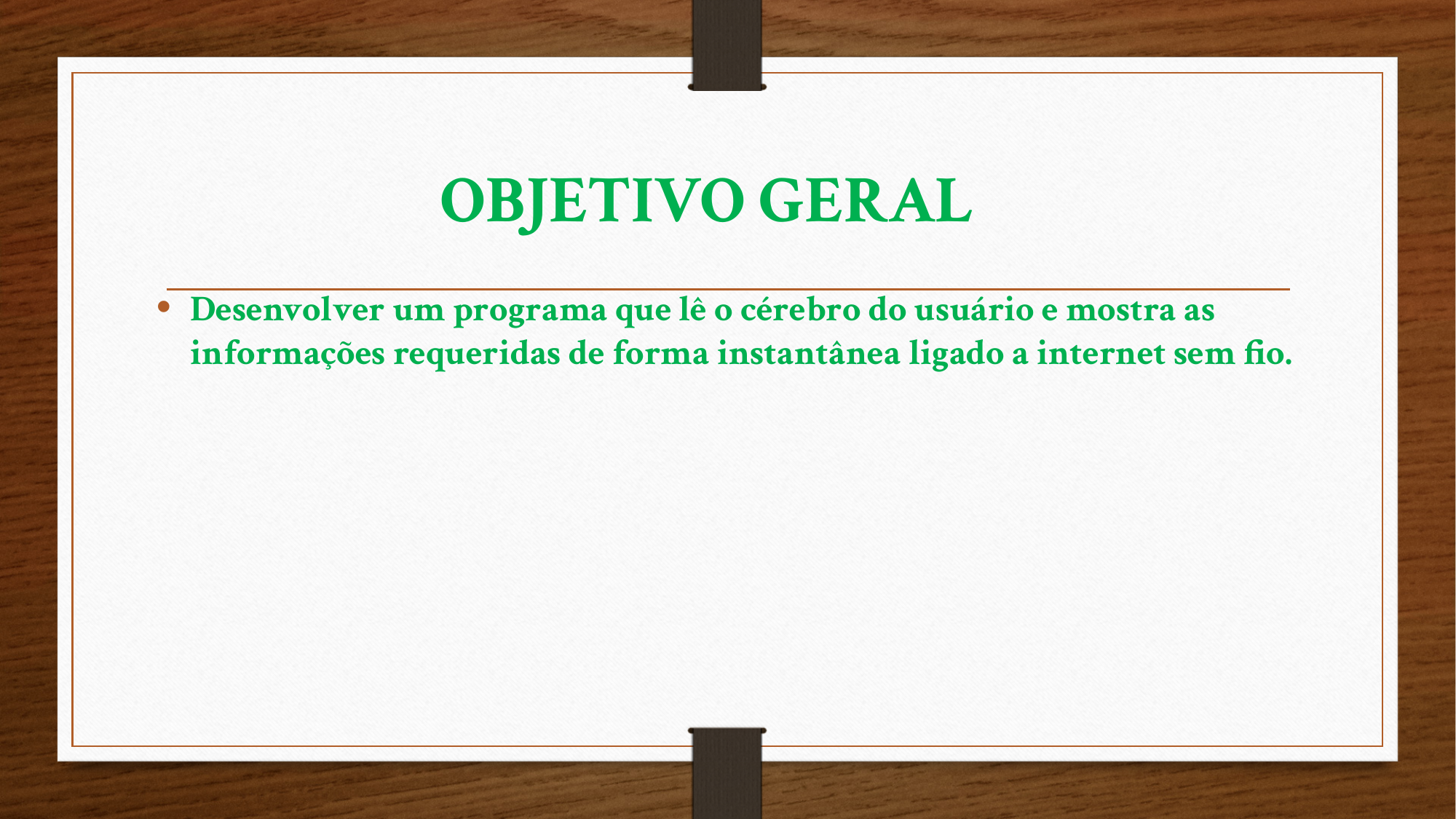

# OBJETIVO GERAL

Desenvolver um programa que lê o cérebro do usuário e mostra as informações requeridas de forma instantânea ligado a internet sem fio.